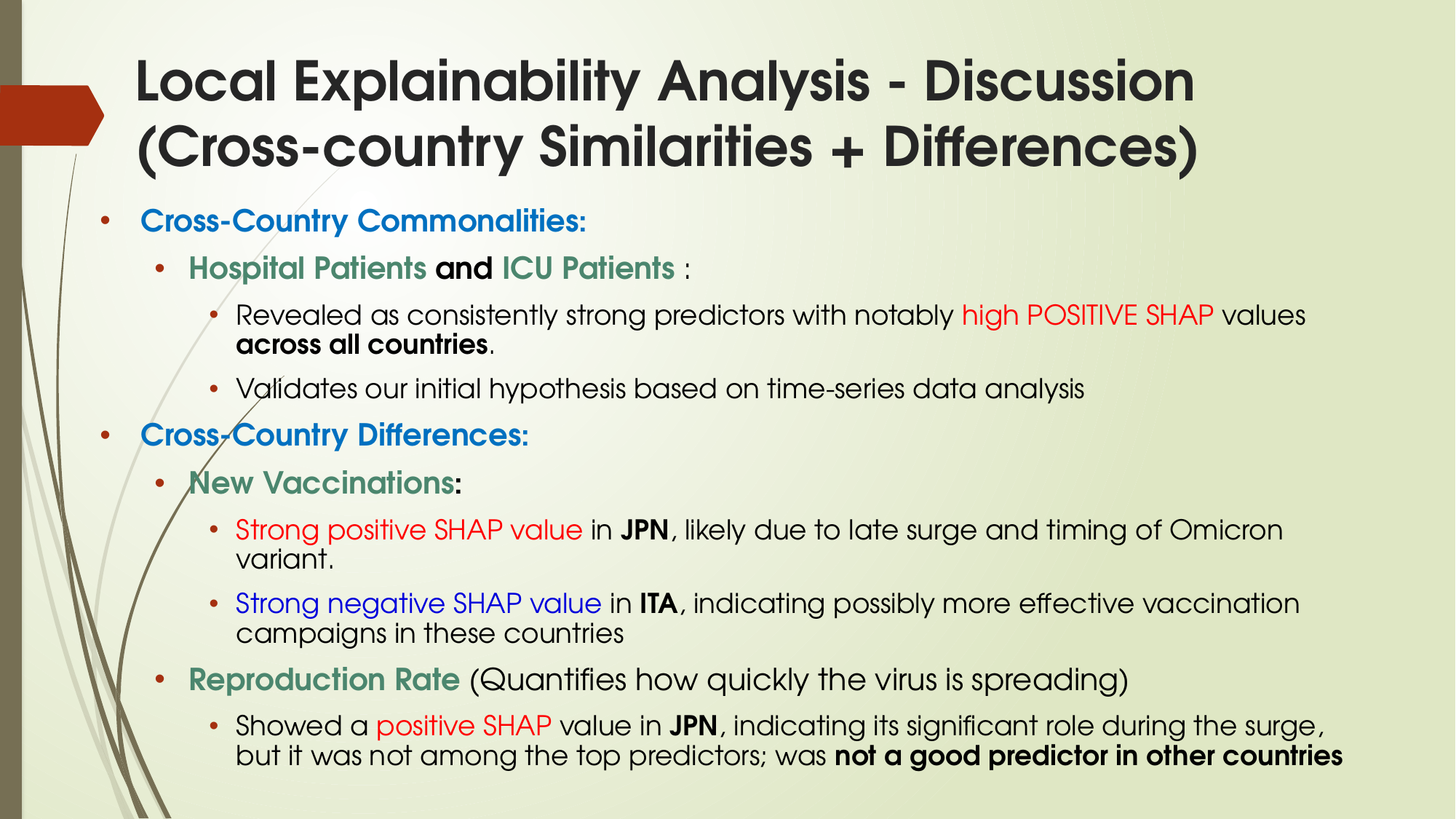

# Local Explainability Analysis - Discussion (Cross-country Similarities + Differences)
Cross-Country Commonalities:
Hospital Patients and ICU Patients :
Revealed as consistently strong predictors with notably high POSITIVE SHAP values across all countries.
Validates our initial hypothesis based on time-series data analysis
Cross-Country Differences:
New Vaccinations:
Strong positive SHAP value in JPN, likely due to late surge and timing of Omicron variant.
Strong negative SHAP value in ITA, indicating possibly more effective vaccination campaigns in these countries
Reproduction Rate (Quantifies how quickly the virus is spreading)
Showed a positive SHAP value in JPN, indicating its significant role during the surge, but it was not among the top predictors; was not a good predictor in other countries